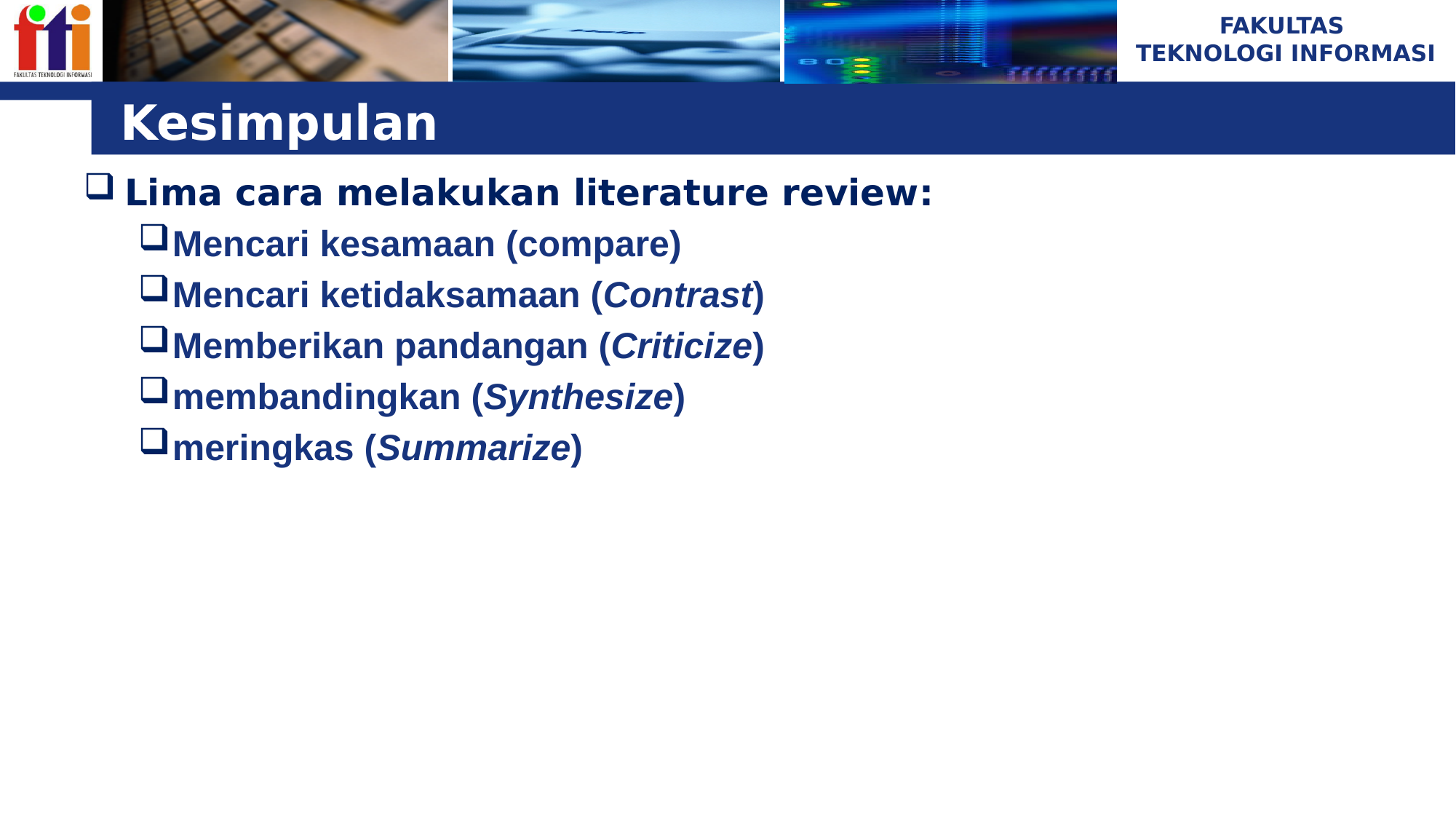

# Kesimpulan
Lima cara melakukan literature review:
Mencari kesamaan (compare)
Mencari ketidaksamaan (Contrast)
Memberikan pandangan (Criticize)
membandingkan (Synthesize)
meringkas (Summarize)